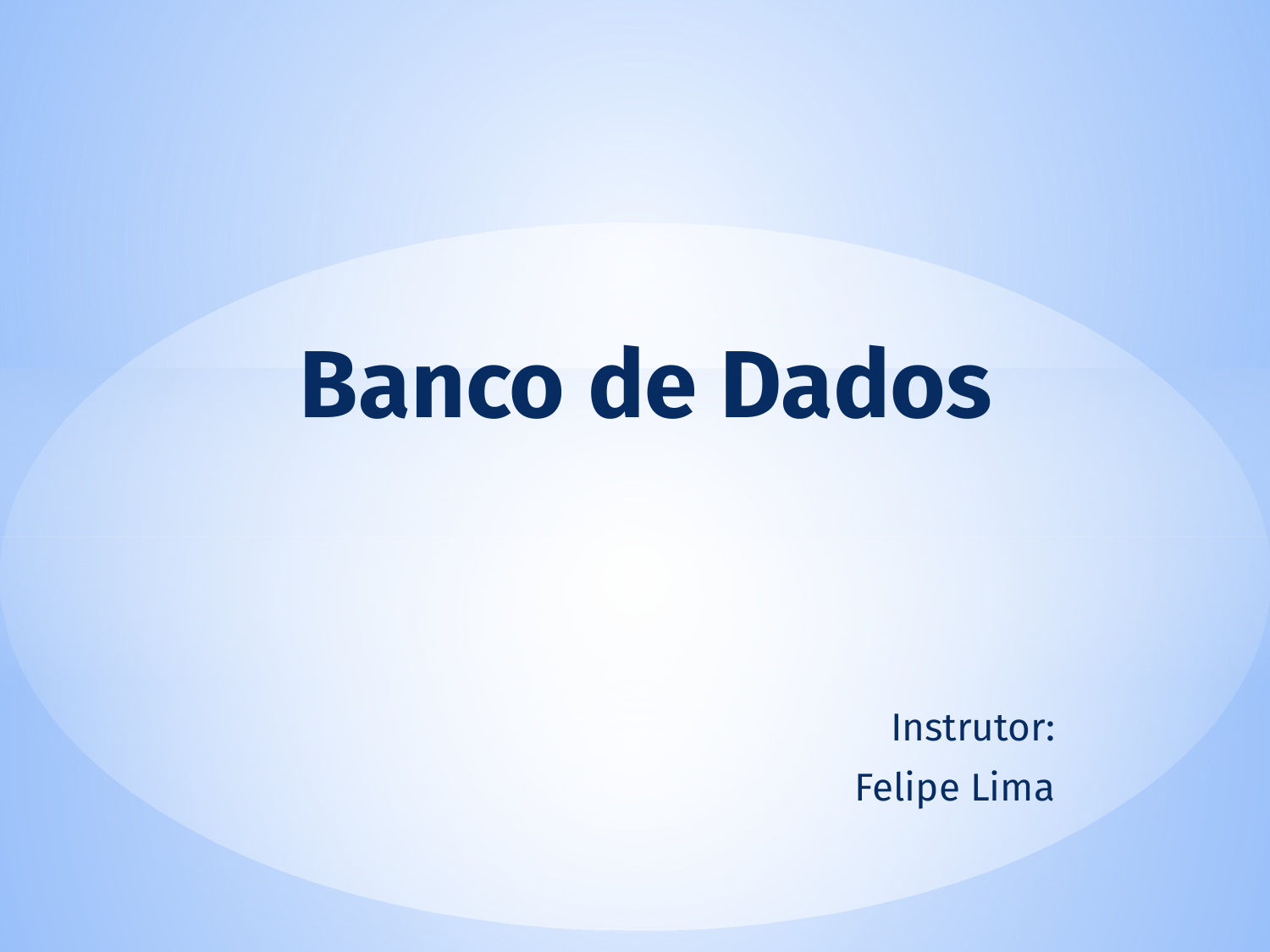

# Banco de Dados
Instrutor:
Felipe Lima